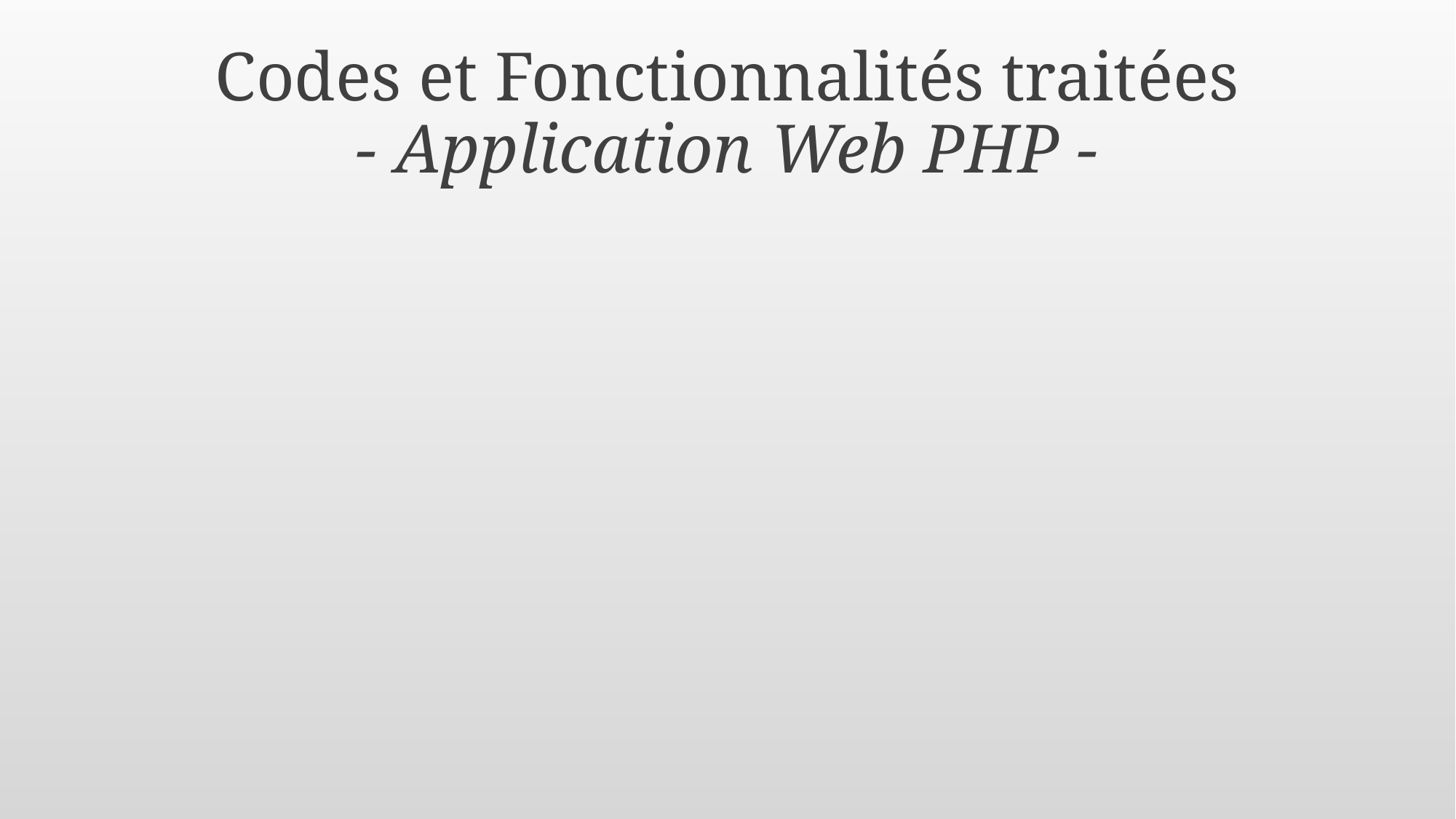

Codes et Fonctionnalités traitées
- Application Web PHP -